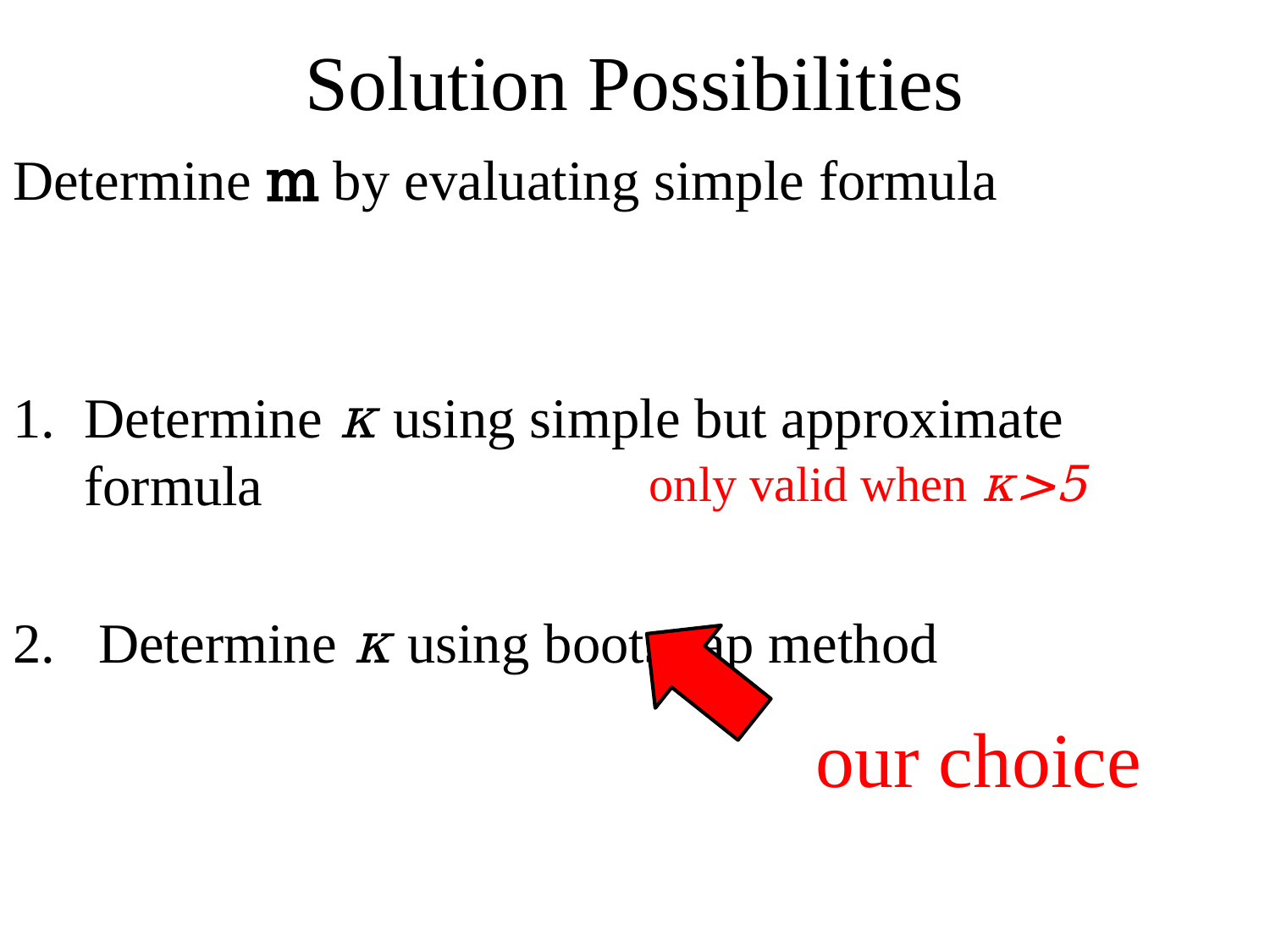

# Solution Possibilities
Determine m by evaluating simple formula

Determine κ using simple but approximate formula

2. 	 Determine κ using bootstrap method

only valid when κ>5

our choice